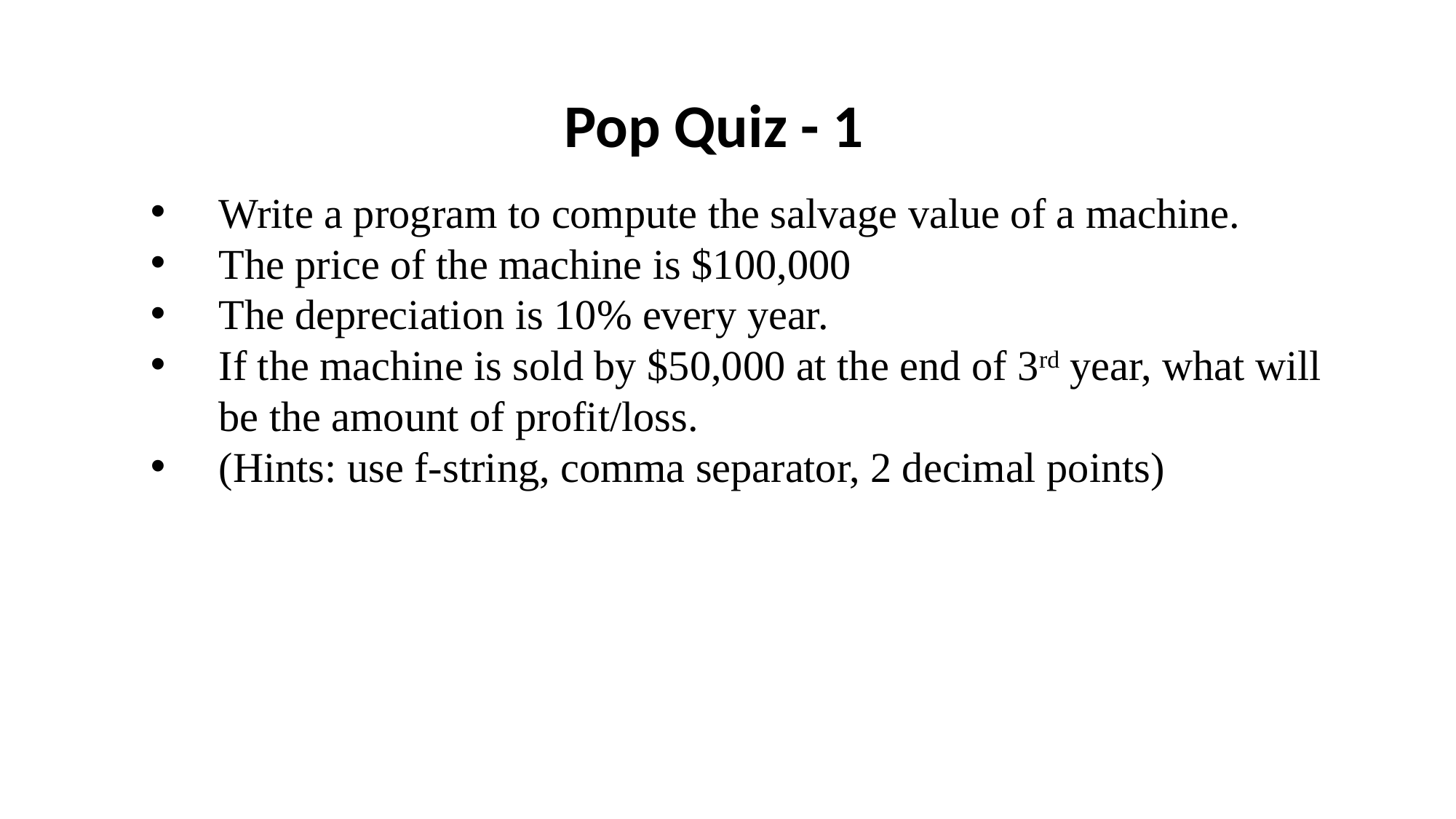

Pop Quiz - 1
Write a program to compute the salvage value of a machine.
The price of the machine is $100,000
The depreciation is 10% every year.
If the machine is sold by $50,000 at the end of 3rd year, what will be the amount of profit/loss.
(Hints: use f-string, comma separator, 2 decimal points)